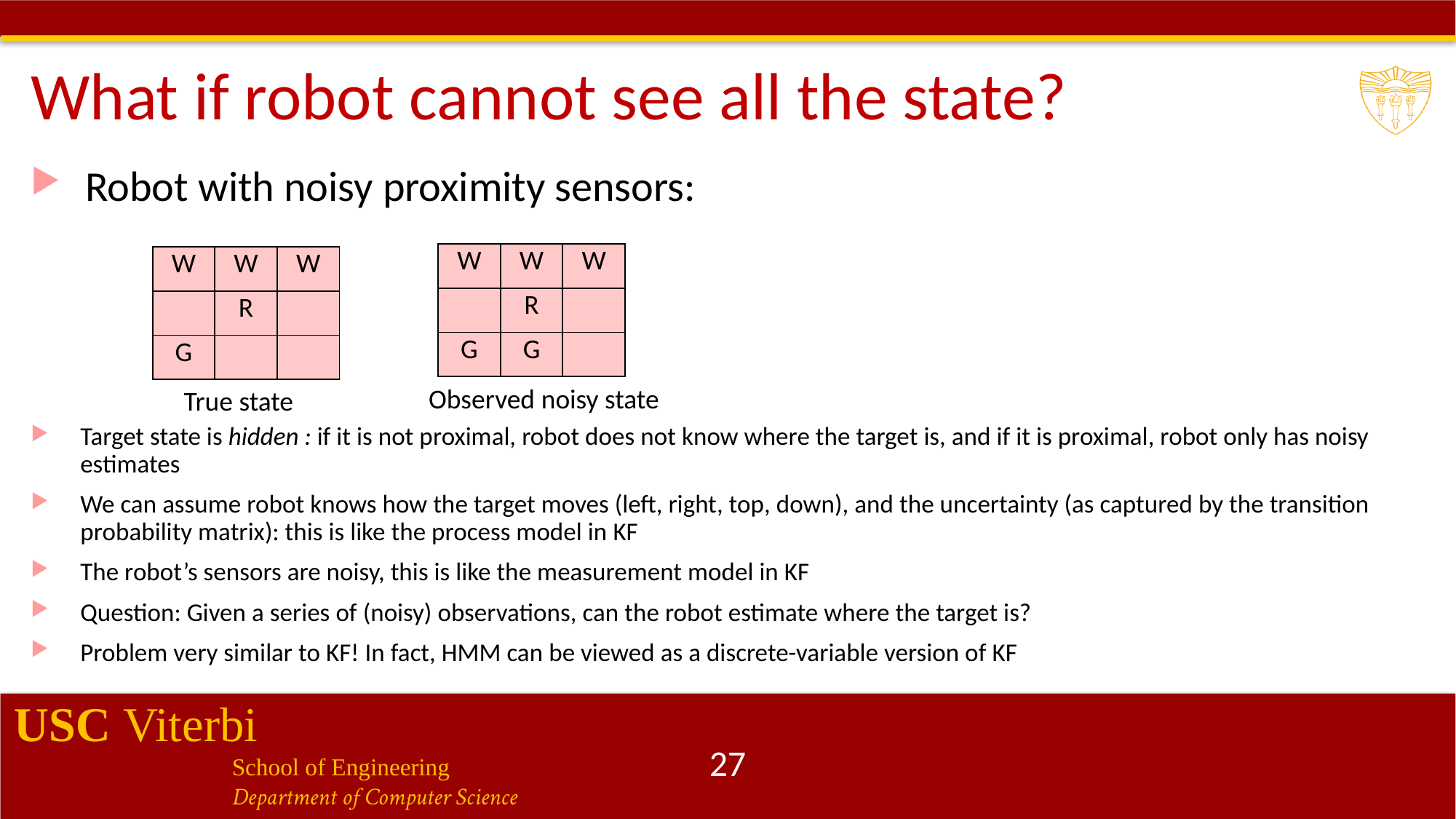

# What if robot cannot see all the state?
Robot with noisy proximity sensors:

| W | W | W |
| --- | --- | --- |
|  | R |  |
| G | G |  |
| W | W | W |
| --- | --- | --- |
|  | R |  |
| G |  |  |
Observed noisy state
True state
Target state is hidden : if it is not proximal, robot does not know where the target is, and if it is proximal, robot only has noisy estimates
We can assume robot knows how the target moves (left, right, top, down), and the uncertainty (as captured by the transition probability matrix): this is like the process model in KF
The robot’s sensors are noisy, this is like the measurement model in KF
Question: Given a series of (noisy) observations, can the robot estimate where the target is?
Problem very similar to KF! In fact, HMM can be viewed as a discrete-variable version of KF
27